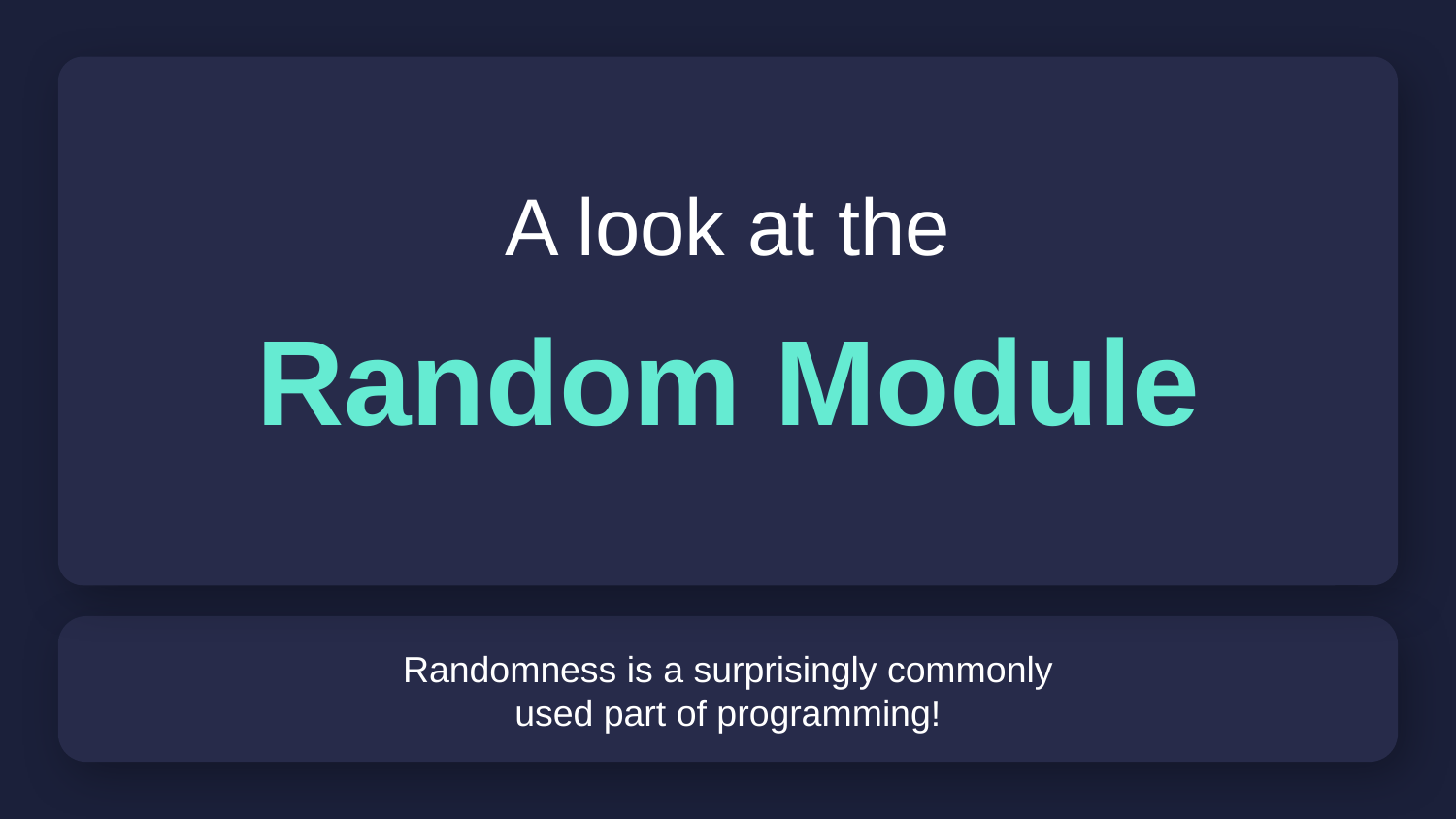

A look at the
Random Module
# Randomness is a surprisingly commonly used part of programming!